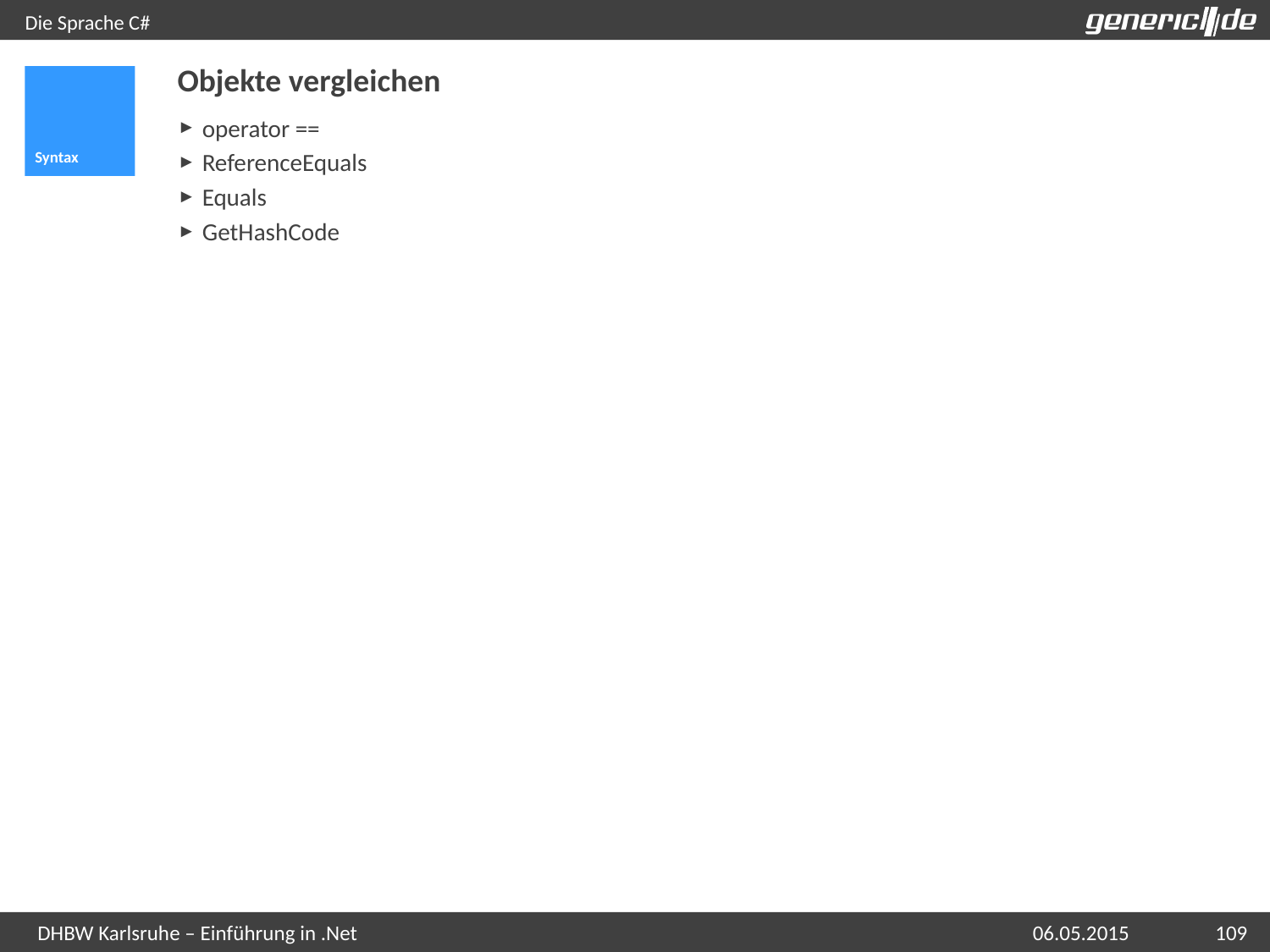

# Die Sprache C#
Objekte vergleichen
Syntax
operator ==
ReferenceEquals
Equals
GetHashCode

06.05.2015
109
DHBW Karlsruhe – Einführung in .Net